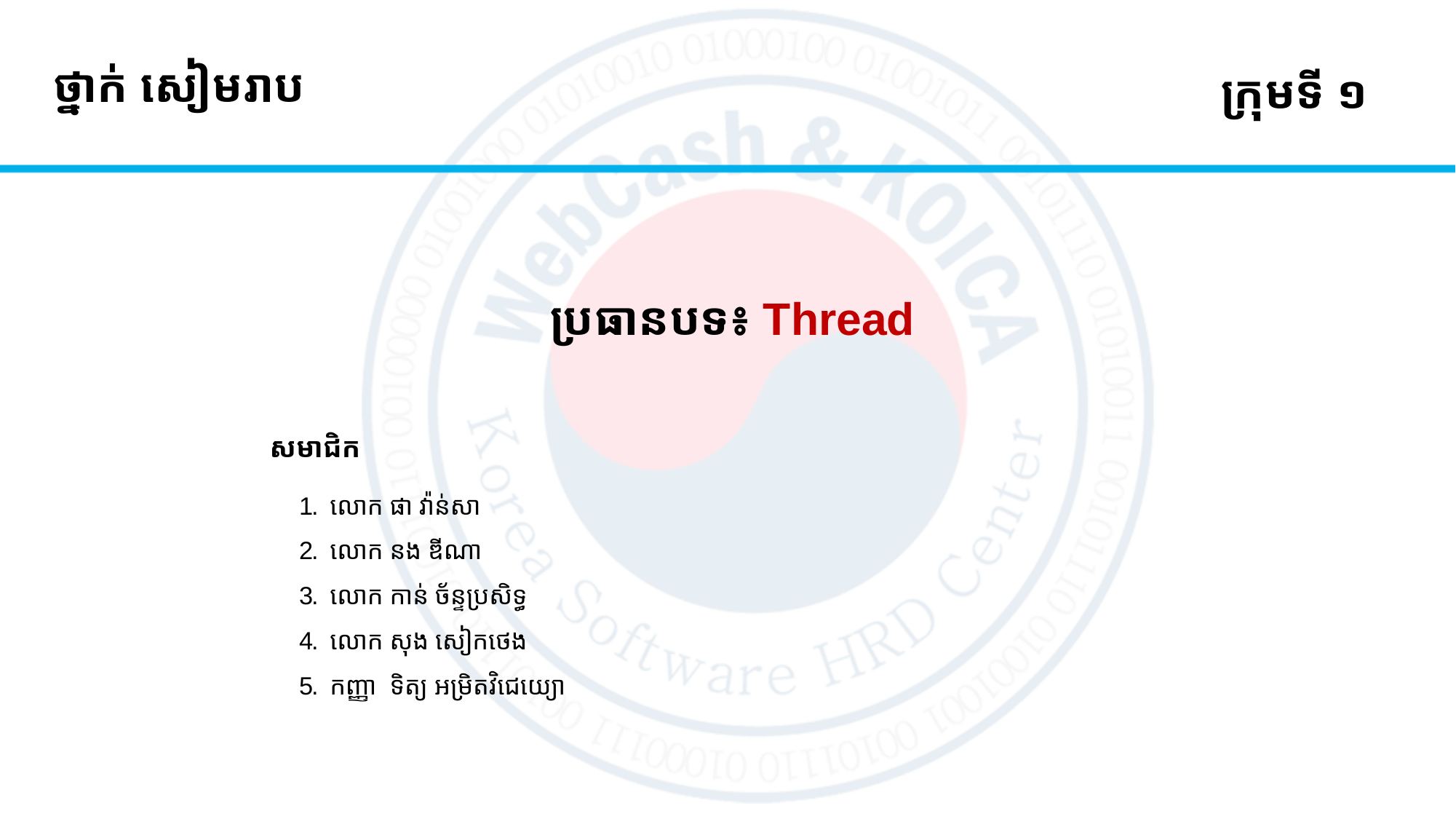

# ថ្នាក់ សៀមរាប
ក្រុមទី ១
ប្រធានបទ៖ Thread

សមាជិក
លោក ផា វ៉ាន់សា
លោក នង ឌីណា
លោក កាន់ ច័ន្ទប្រសិទ្ធ
លោក សុង សៀកថេង
កញ្ញា  ទិត្យ អម្រិតវិជេយ្យោ